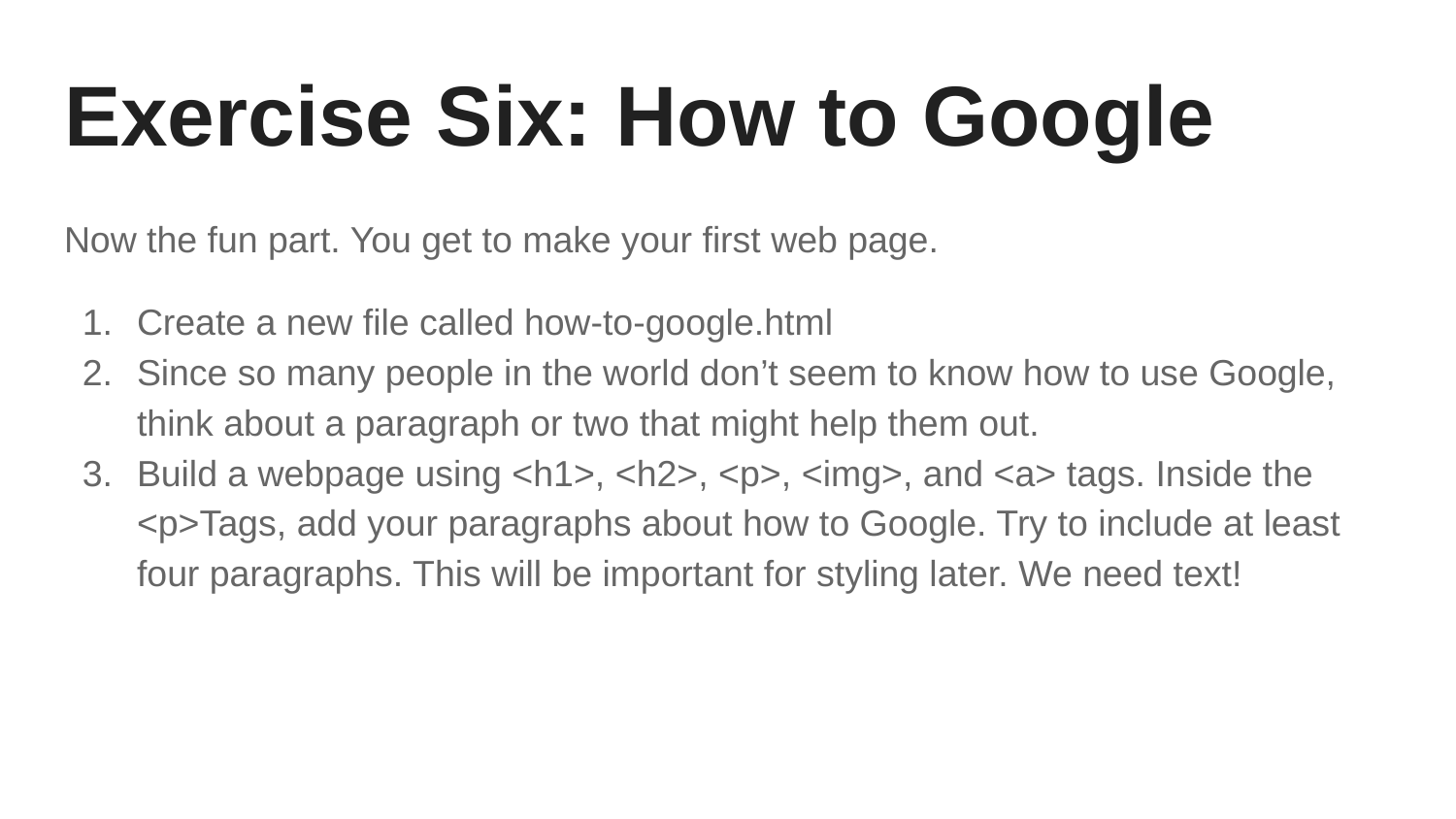

# Exercise Six: How to Google
Now the fun part. You get to make your first web page.
Create a new file called how-to-google.html
Since so many people in the world don’t seem to know how to use Google, think about a paragraph or two that might help them out.
Build a webpage using <h1>, <h2>, <p>, <img>, and <a> tags. Inside the <p>Tags, add your paragraphs about how to Google. Try to include at least four paragraphs. This will be important for styling later. We need text!